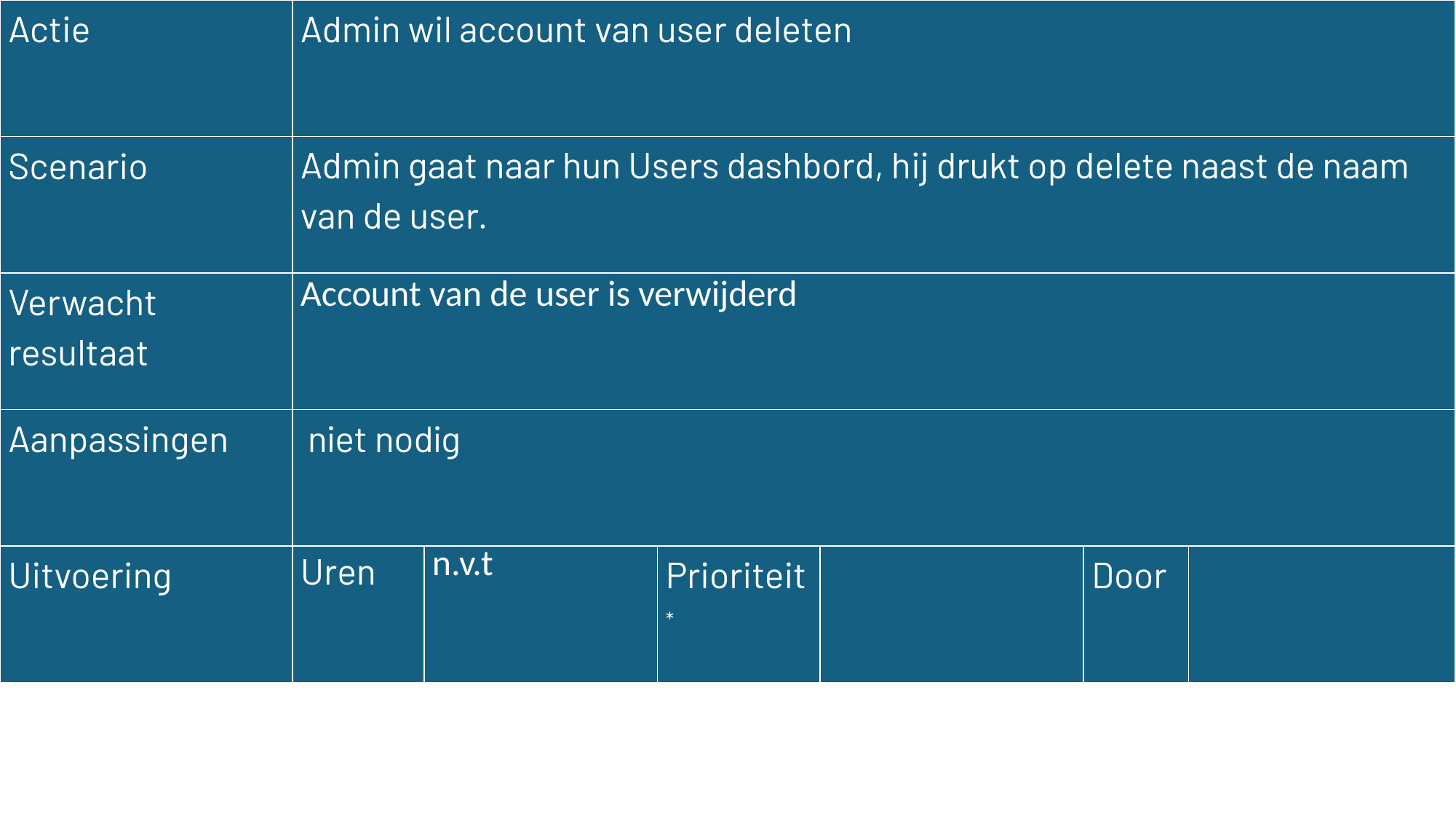

| Actie | Admin wil account van user deleten |  |  |  |  |  |
| --- | --- | --- | --- | --- | --- | --- |
| Scenario | Admin gaat naar hun Users dashbord, hij drukt op delete naast de naam van de user. |  |  |  |  |  |
| Verwacht resultaat | Account van de user is verwijderd |  |  |  |  |  |
| Aanpassingen | niet nodig |  |  |  |  |  |
| Uitvoering | Uren | n.v.t | Prioriteit\* |  | Door |  |
#